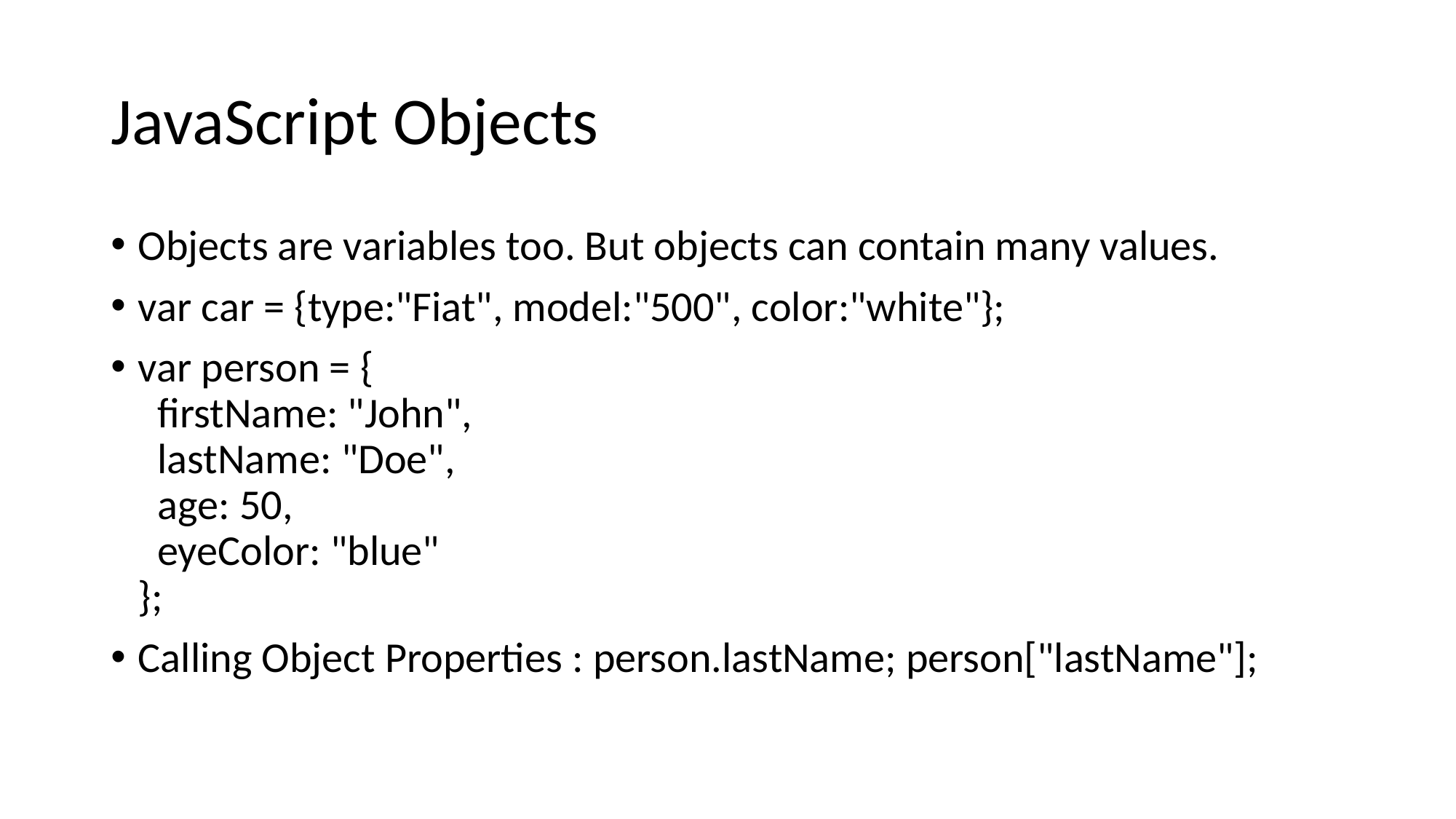

# JavaScript Objects
Objects are variables too. But objects can contain many values.
var car = {type:"Fiat", model:"500", color:"white"};
var person = {
  firstName: "John",
  lastName: "Doe",
  age: 50,
  eyeColor: "blue"
};
Calling Object Properties : person.lastName; person["lastName"];